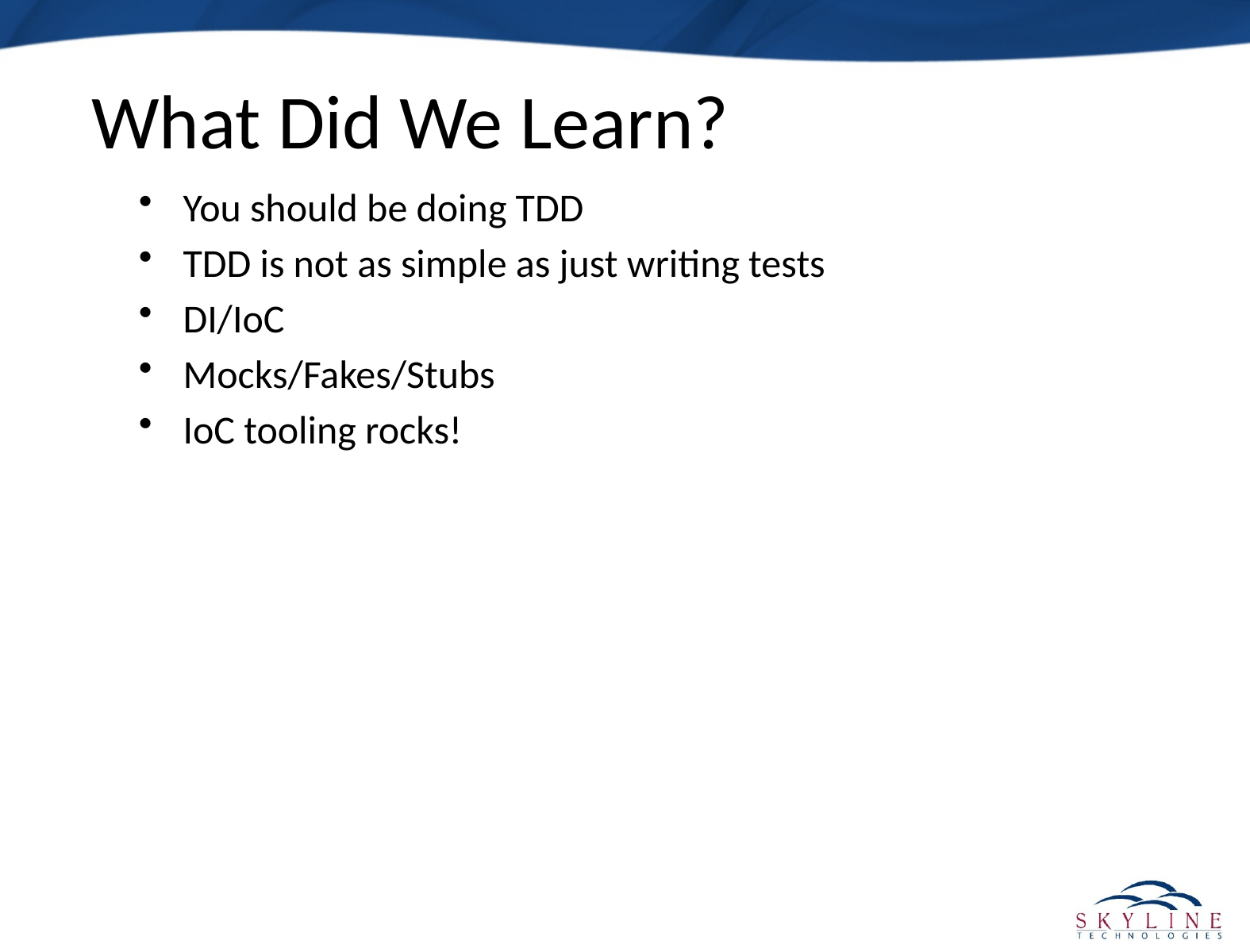

# What Did We Learn?
You should be doing TDD
TDD is not as simple as just writing tests
DI/IoC
Mocks/Fakes/Stubs
IoC tooling rocks!